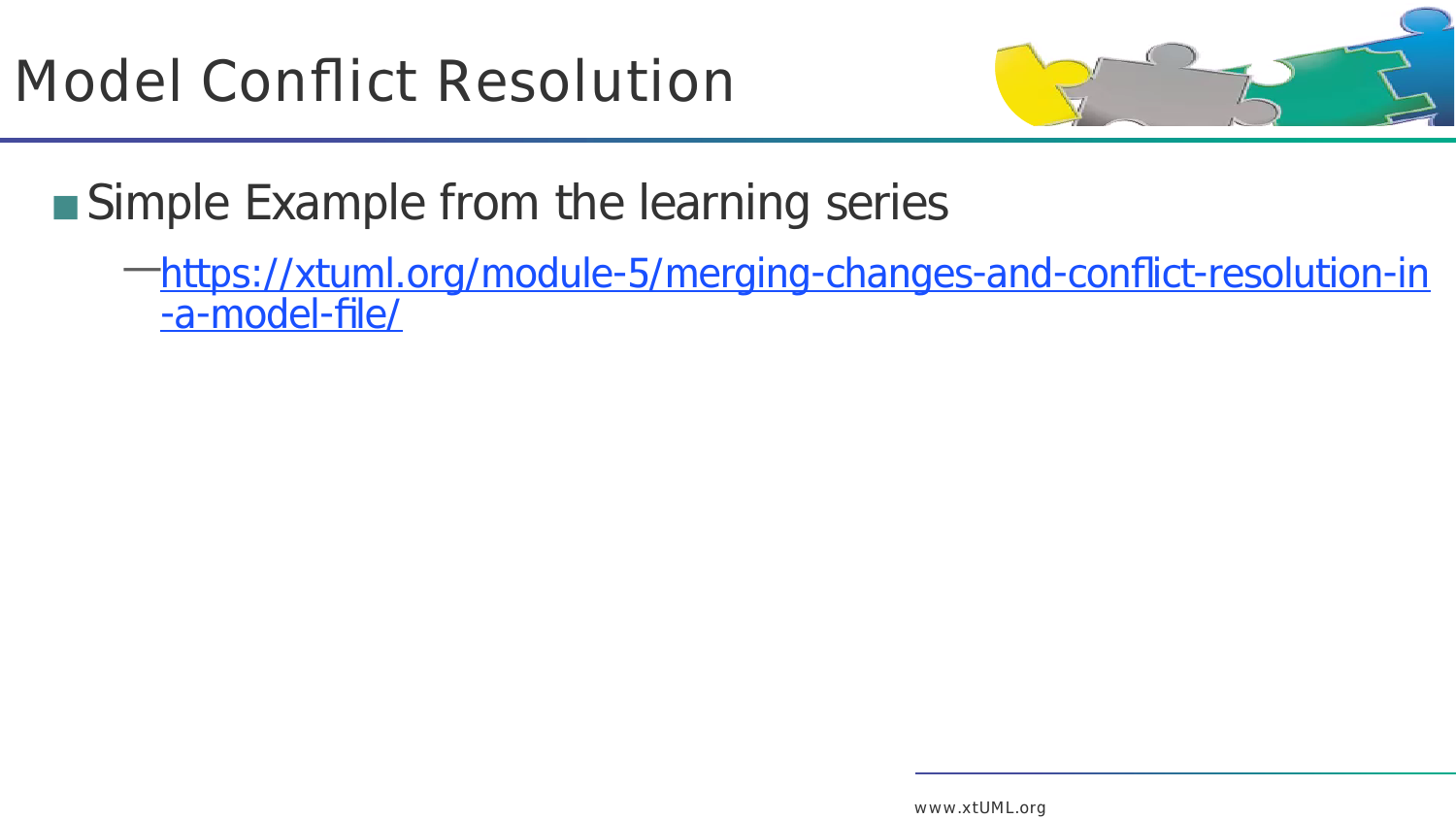

# Model Conflict Resolution
Simple Example from the learning series
https://xtuml.org/module-5/merging-changes-and-conflict-resolution-in-a-model-file/